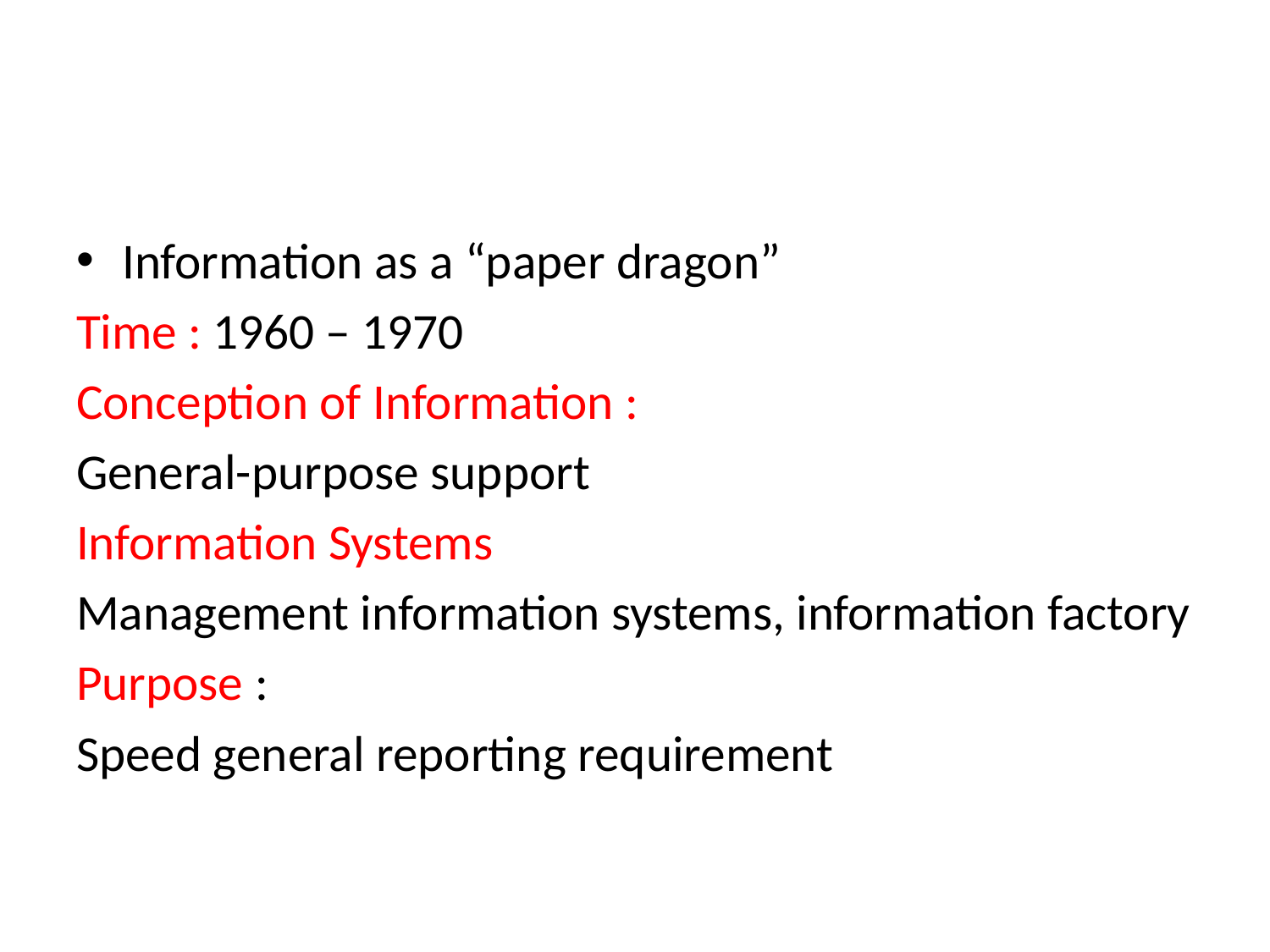

#
Information as a “paper dragon”
Time : 1960 – 1970
Conception of Information :
General-purpose support
Information Systems
Management information systems, information factory
Purpose :
Speed general reporting requirement